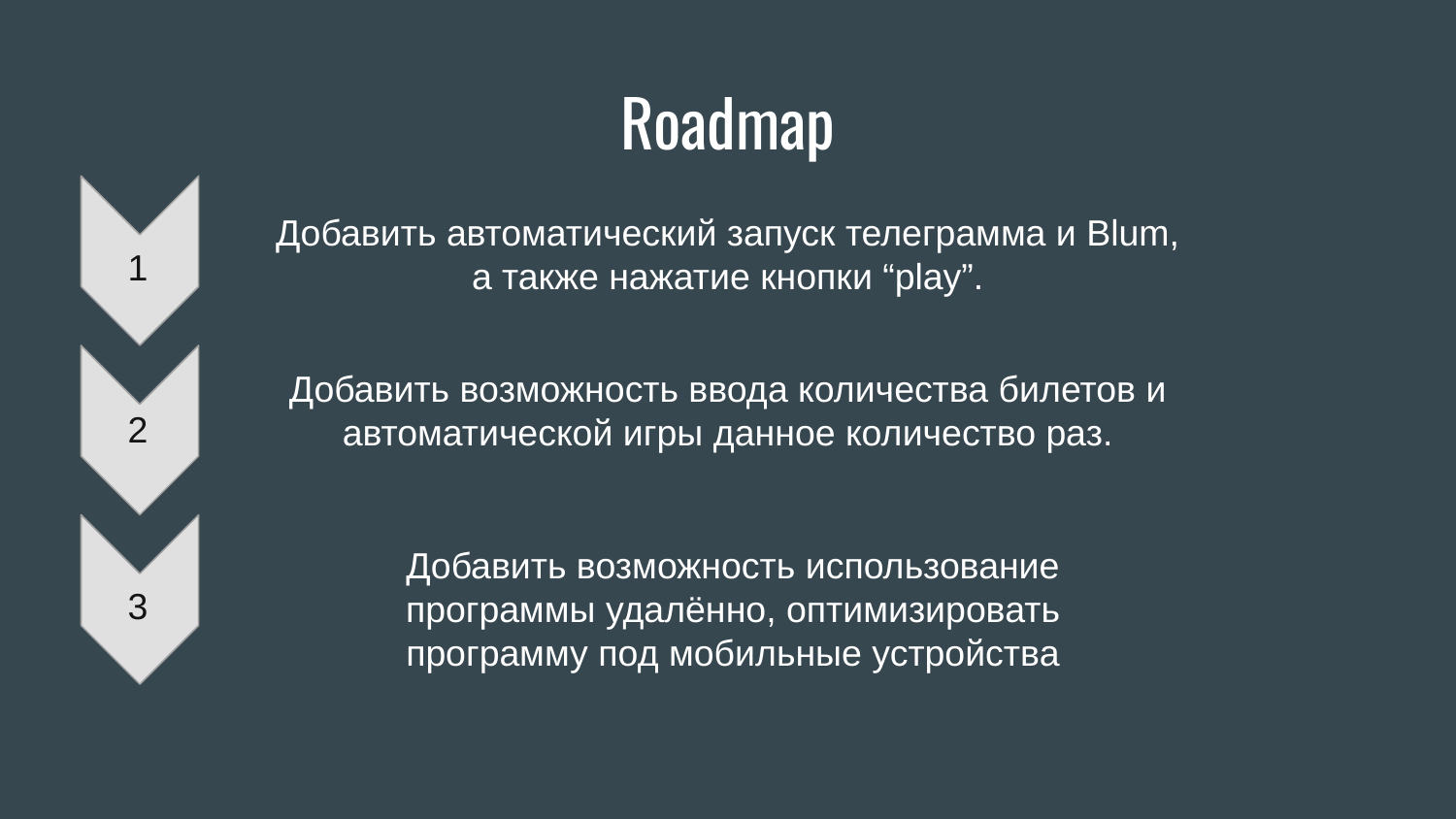

# Roadmap
Добавить автоматический запуск телеграмма и Blum, а также нажатие кнопки “play”.

1
Добавить возможность ввода количества билетов и автоматической игры данное количество раз.

2
Добавить возможность использование программы удалённо, оптимизировать программу под мобильные устройства

3